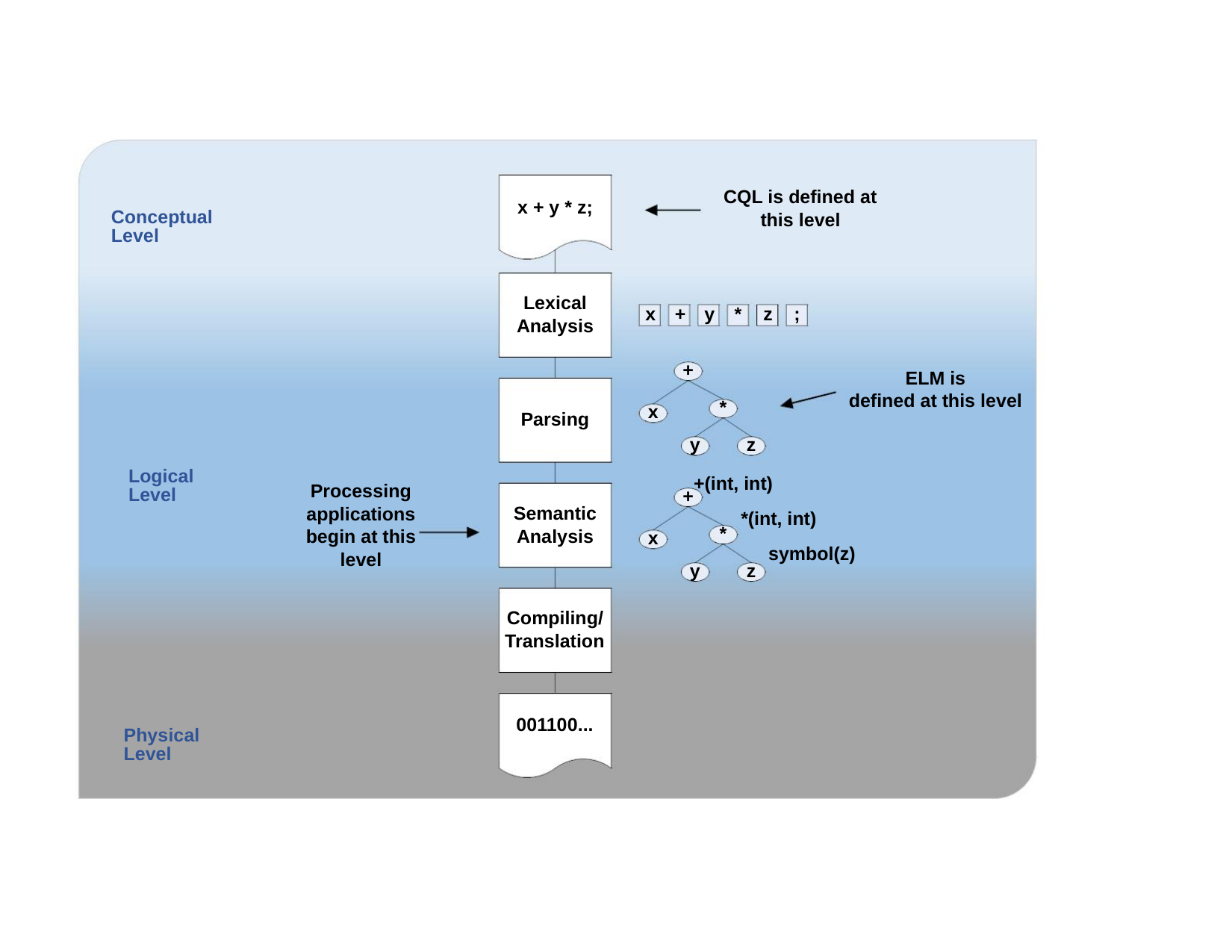

CQL is defined at
this level
x + y * z;
Conceptual Level
Lexical
Analysis
x + y * z ;
+
ELM is
defined at this level
*
x
x
Parsing
y
z
Logical Level
+(int, int)
*(int, int)
Processing
applications
begin at this
level
+
Semantic
Analysis
*
symbol(z)
y
z
Compiling/
Translation
001100...
Physical Level